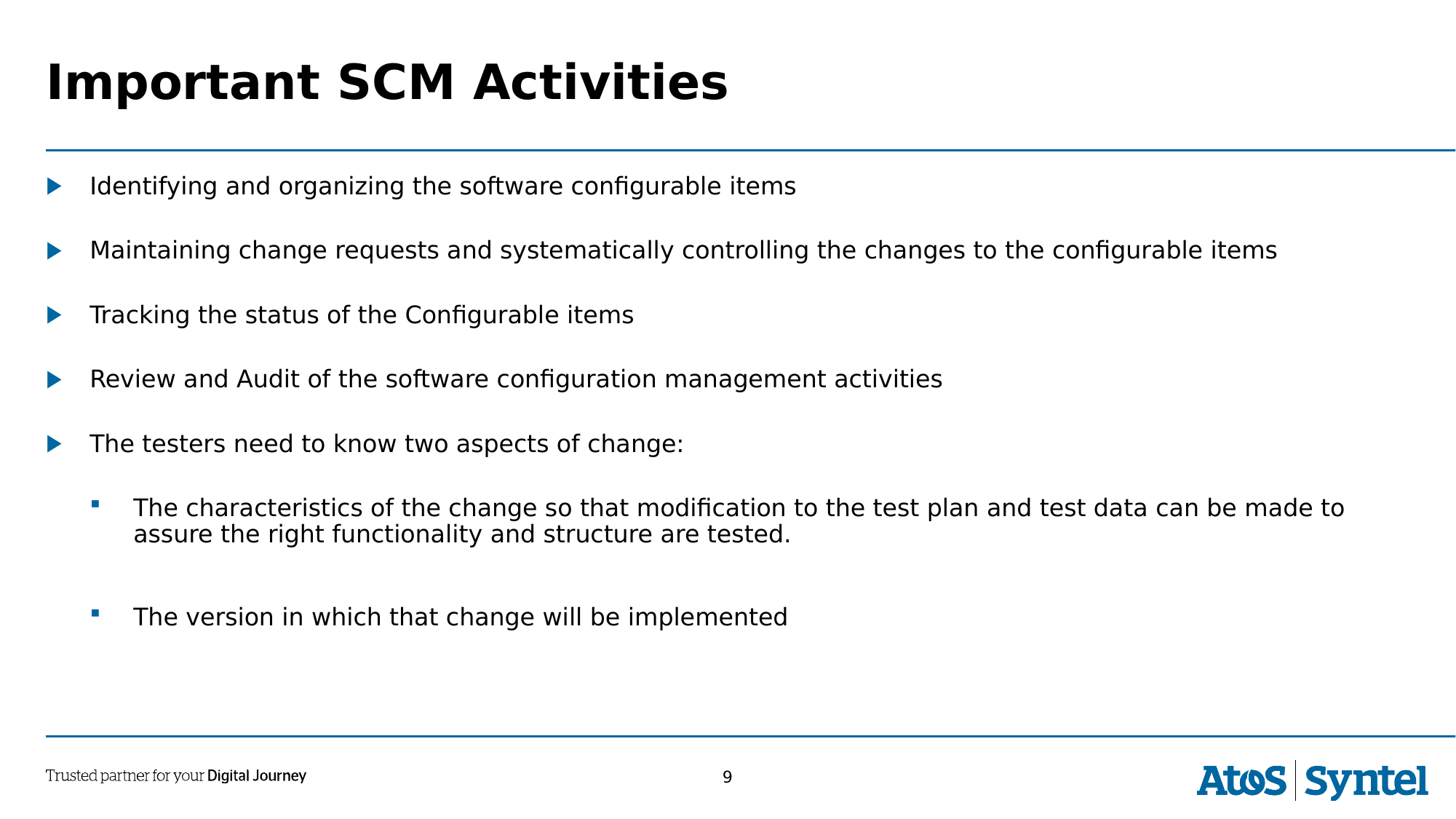

# Important SCM Activities
Identifying and organizing the software configurable items

Maintaining change requests and systematically controlling the changes to the configurable items

Tracking the status of the Configurable items

Review and Audit of the software configuration management activities

The testers need to know two aspects of change:

The characteristics of the change so that modification to the test plan and test data can be made to assure the right functionality and structure are tested.

The version in which that change will be implemented